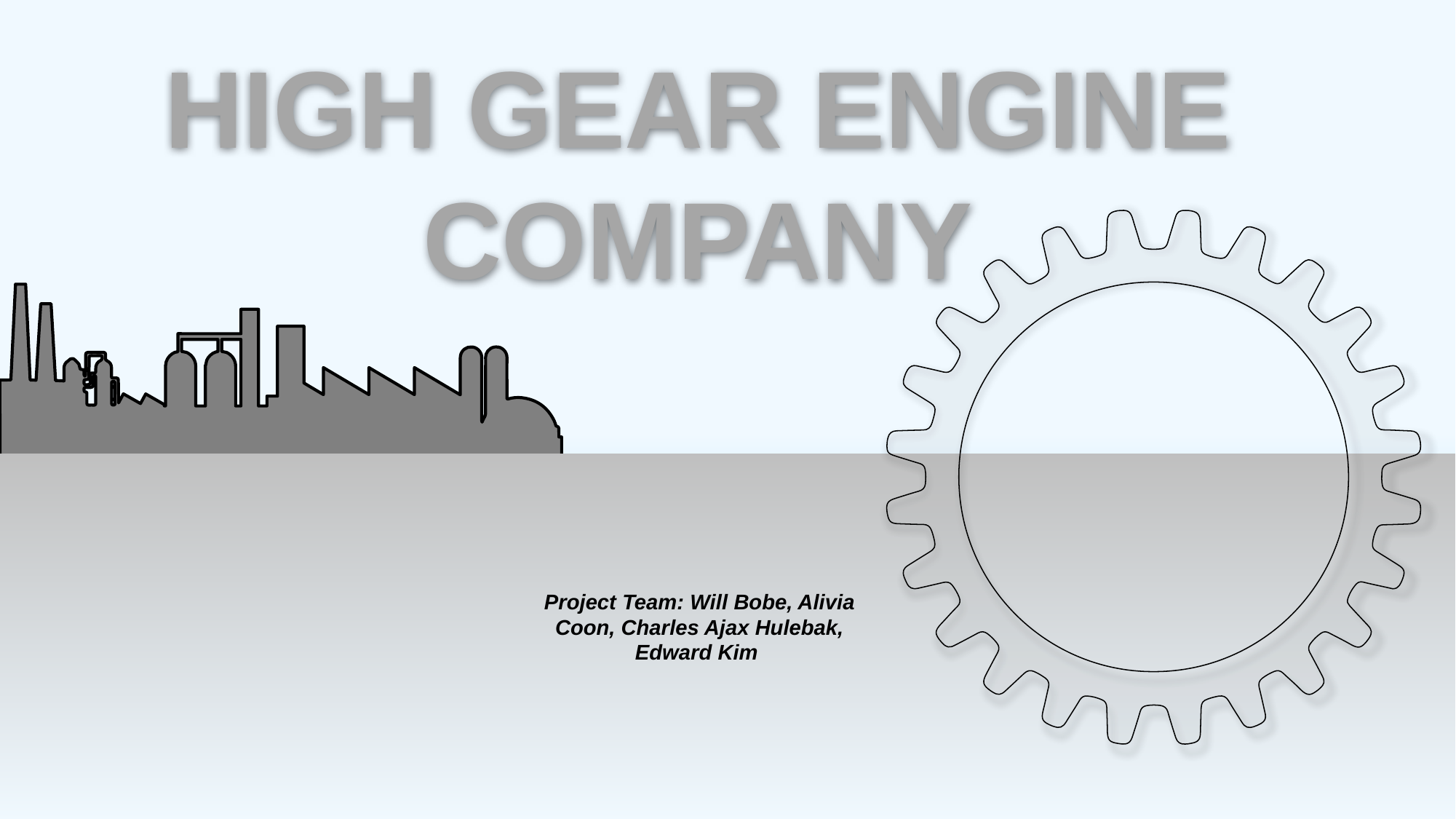

HIGH GEAR ENGINE COMPANY

Project Team: Will Bobe, Alivia Coon, Charles Ajax Hulebak, Edward Kim